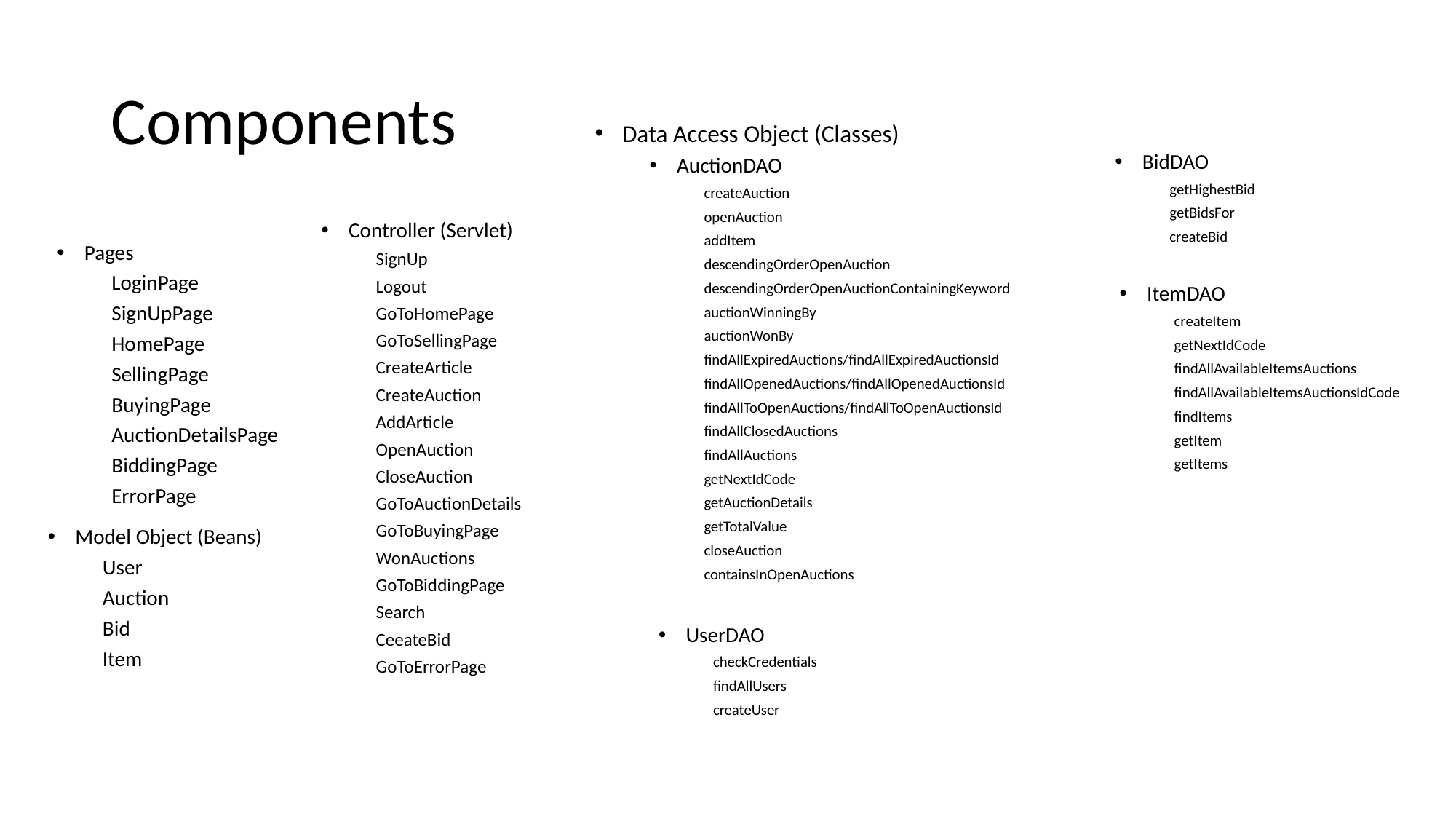

# Components
Data Access Object (Classes)
AuctionDAO
createAuction
openAuction
addItem
descendingOrderOpenAuction
descendingOrderOpenAuctionContainingKeyword
auctionWinningBy
auctionWonBy
findAllExpiredAuctions/findAllExpiredAuctionsId
findAllOpenedAuctions/findAllOpenedAuctionsId
findAllToOpenAuctions/findAllToOpenAuctionsId
findAllClosedAuctions
findAllAuctions
getNextIdCode
getAuctionDetails
getTotalValue
closeAuction
containsInOpenAuctions

BidDAO
getHighestBid
getBidsFor
createBid

Controller (Servlet)
SignUp
Logout
GoToHomePage
GoToSellingPage
CreateArticle
CreateAuction
AddArticle
OpenAuction
CloseAuction
GoToAuctionDetails
GoToBuyingPage
WonAuctions
GoToBiddingPage
Search
CeeateBid
GoToErrorPage

Pages
LoginPage
SignUpPage
HomePage
SellingPage
BuyingPage
AuctionDetailsPage
BiddingPage
ErrorPage
ItemDAO
createItem
getNextIdCode
findAllAvailableItemsAuctions
findAllAvailableItemsAuctionsIdCode
findItems
getItem
getItems

Model Object (Beans)
User
Auction
Bid
Item
UserDAO
checkCredentials
findAllUsers
createUser